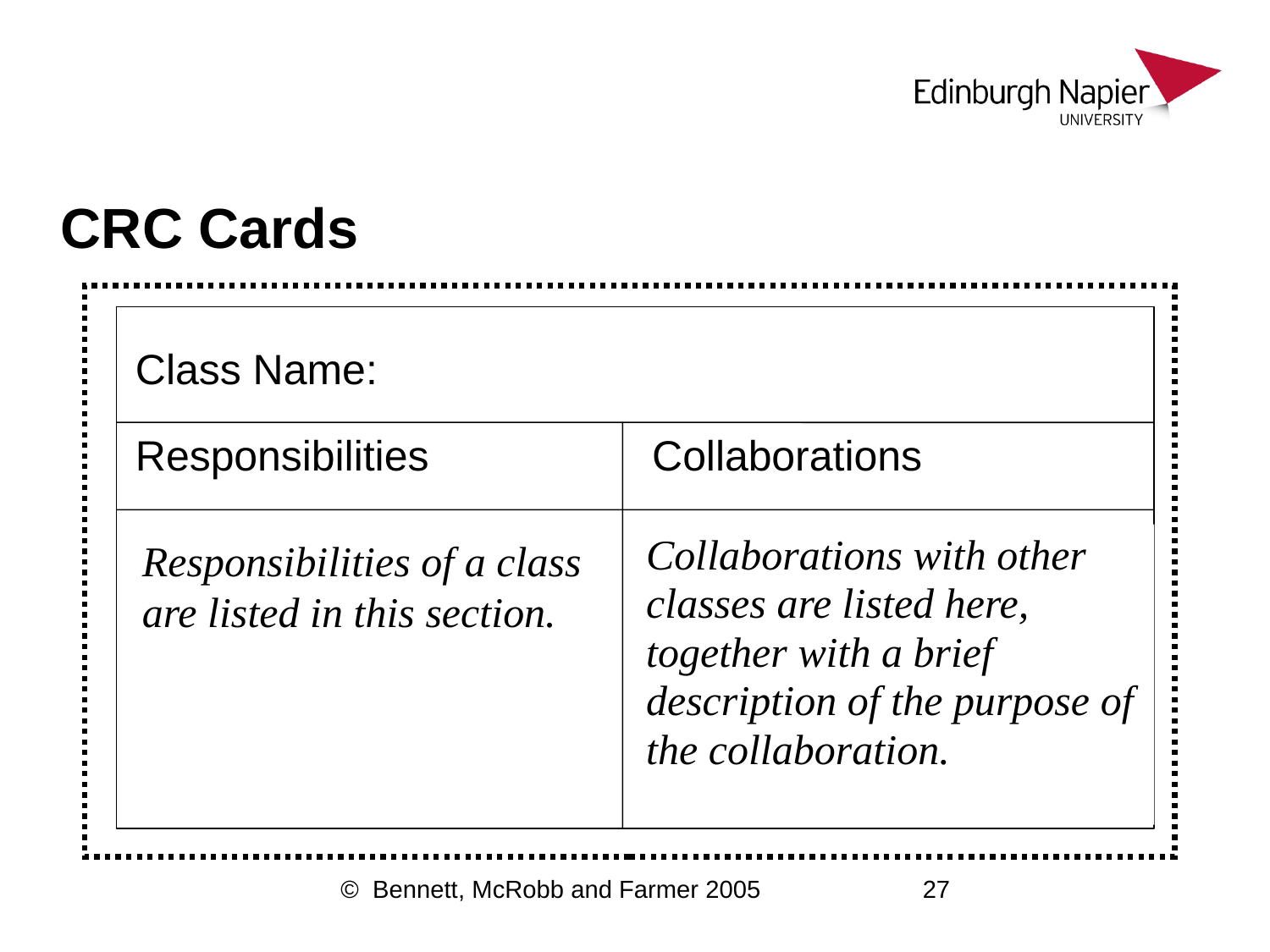

# CRC Cards

Class Name:

Responsibilities
Collaborations

Collaborations with other classes are listed here, together with a brief description of the purpose of the collaboration.
Responsibilities of a class are listed in this section.
©  Bennett, McRobb and Farmer 2005
27